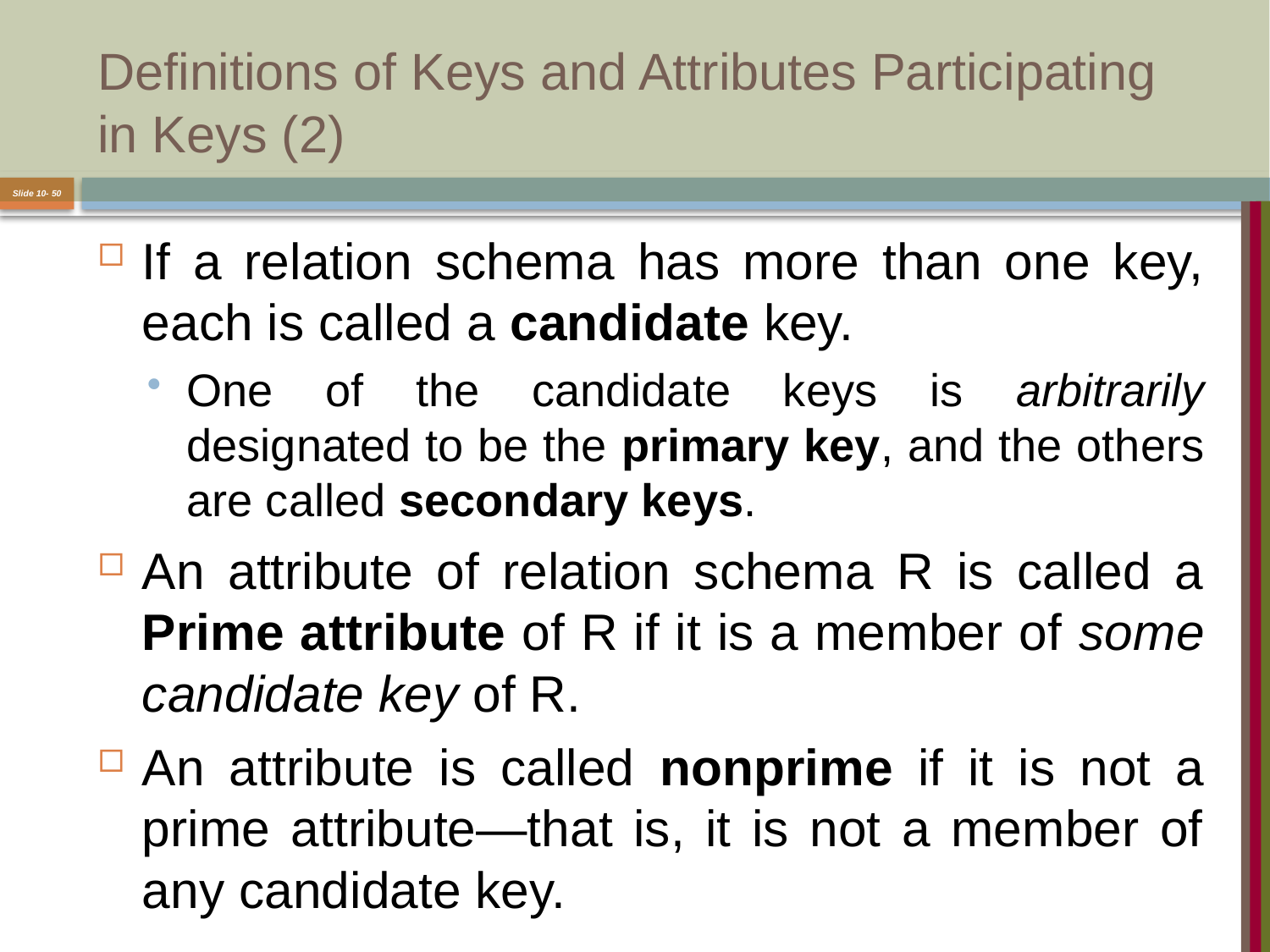

# Definitions of Keys and Attributes Participating in Keys (2)
Slide 10- 50
If a relation schema has more than one key, each is called a candidate key.
One of the candidate keys is arbitrarily designated to be the primary key, and the others are called secondary keys.
An attribute of relation schema R is called a Prime attribute of R if it is a member of some candidate key of R.
An attribute is called nonprime if it is not a prime attribute—that is, it is not a member of any candidate key.